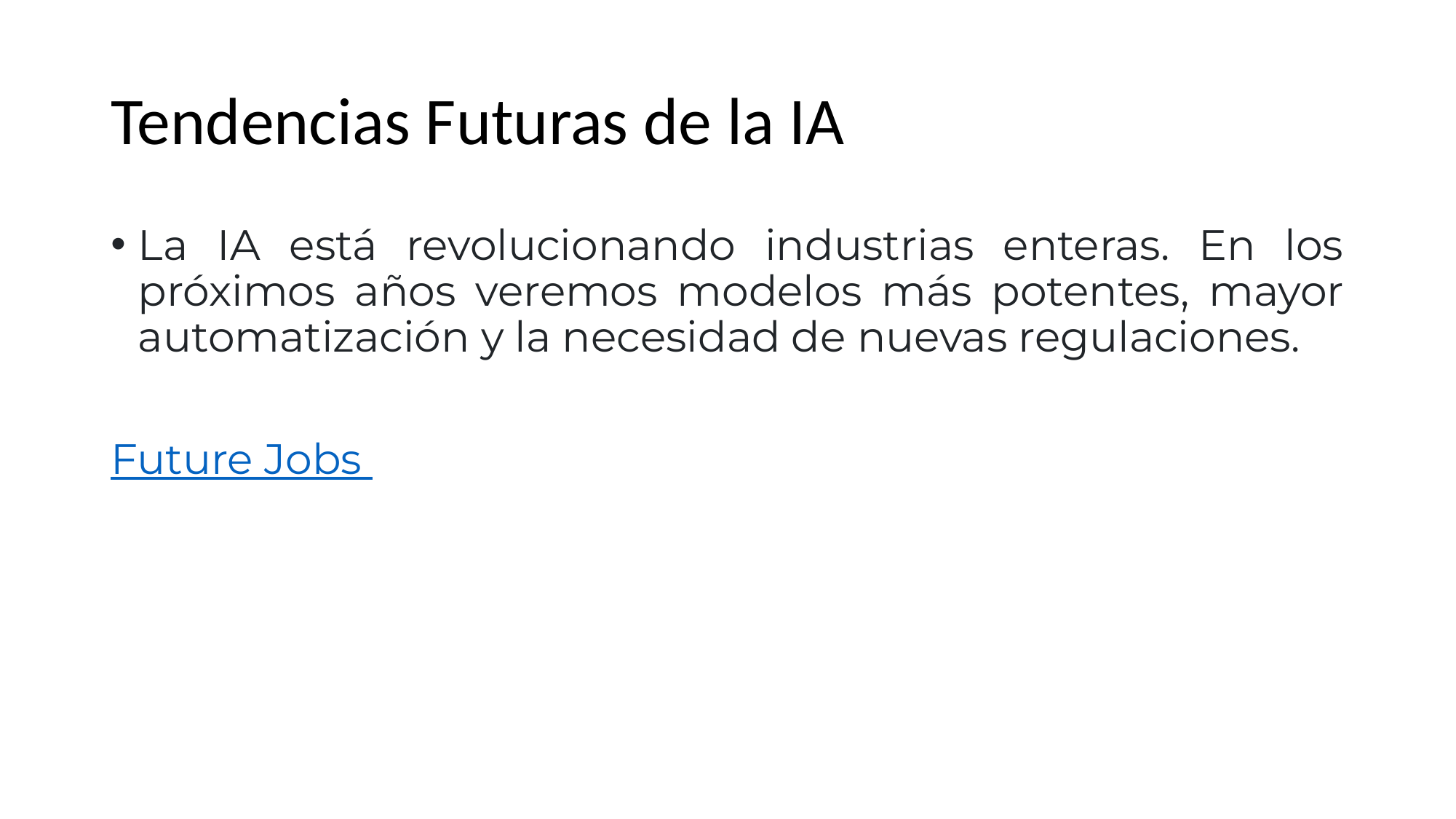

# Tendencias Futuras de la IA
La IA está revolucionando industrias enteras. En los próximos años veremos modelos más potentes, mayor automatización y la necesidad de nuevas regulaciones.

Future Jobs